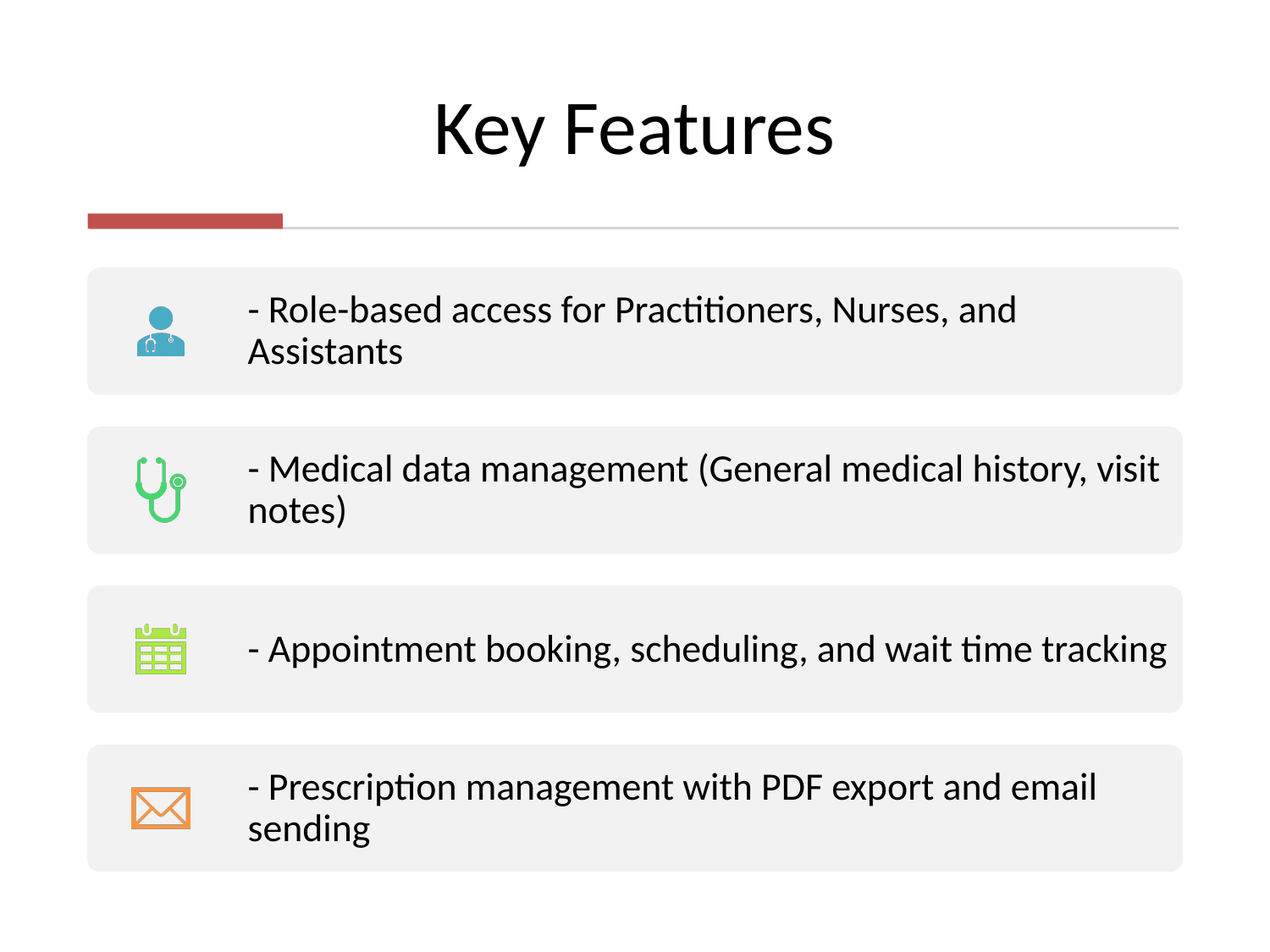

# Key Features

- Role-based access for Practitioners, Nurses, and Assistants
- Medical data management (General medical history, visit notes)
- Appointment booking, scheduling, and wait time tracking
- Prescription management with PDF export and email sending